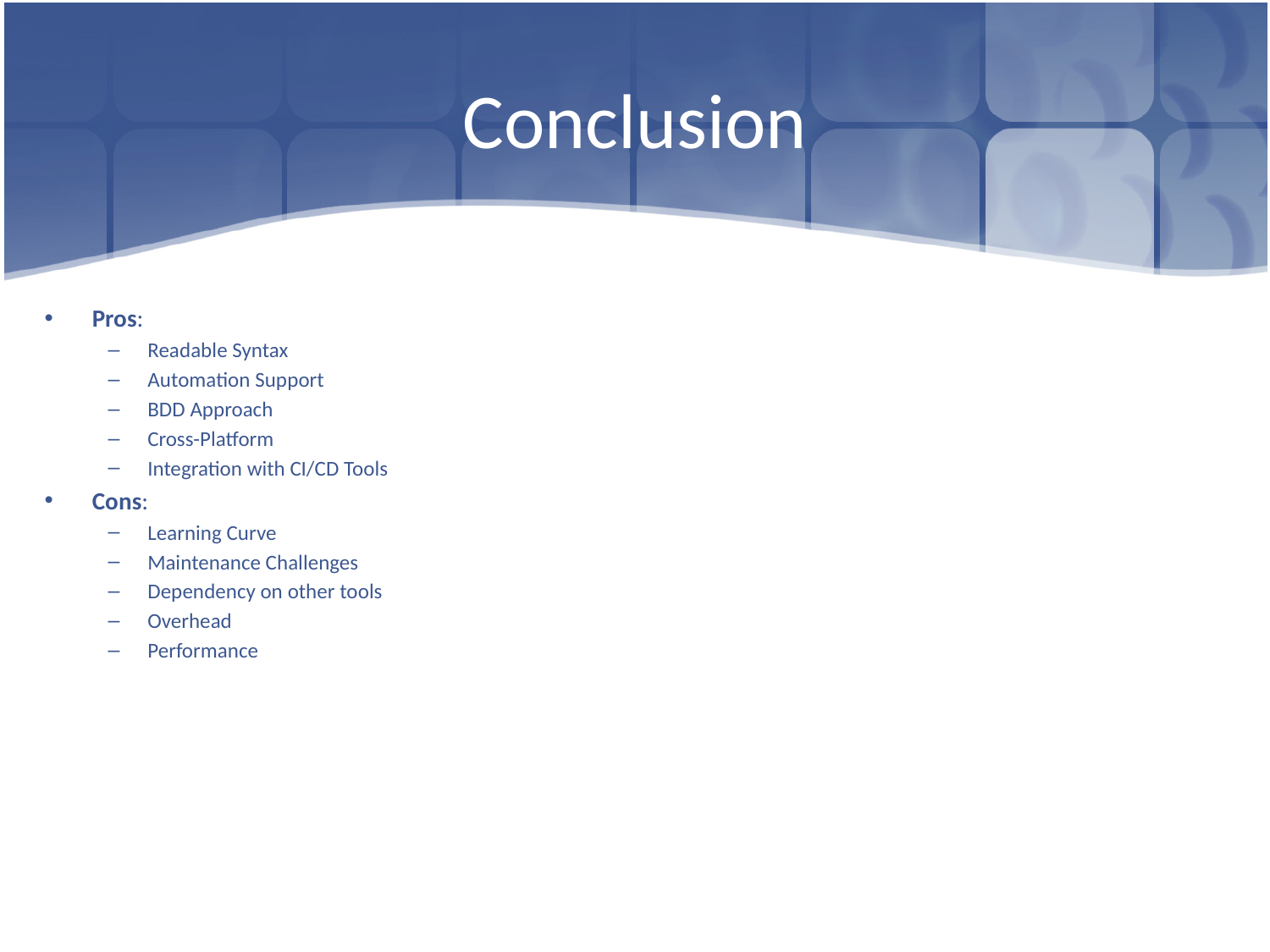

# Conclusion
Pros:
Readable Syntax
Automation Support
BDD Approach
Cross-Platform
Integration with CI/CD Tools
Cons:
Learning Curve
Maintenance Challenges
Dependency on other tools
Overhead
Performance